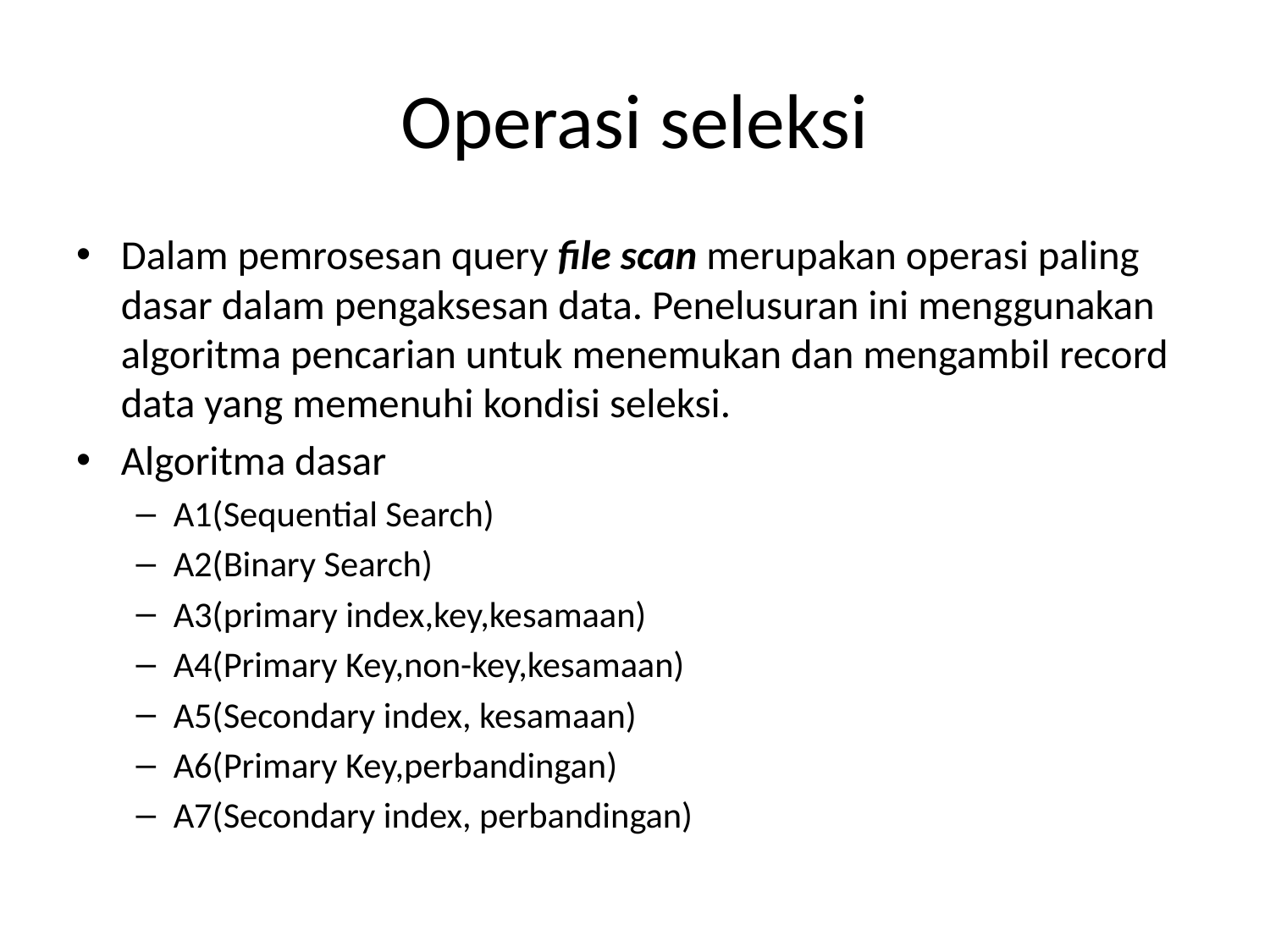

# Operasi seleksi
Dalam pemrosesan query file scan merupakan operasi paling dasar dalam pengaksesan data. Penelusuran ini menggunakan algoritma pencarian untuk menemukan dan mengambil record data yang memenuhi kondisi seleksi.
Algoritma dasar
A1(Sequential Search)
A2(Binary Search)
A3(primary index,key,kesamaan)
A4(Primary Key,non-key,kesamaan)
A5(Secondary index, kesamaan)
A6(Primary Key,perbandingan)
A7(Secondary index, perbandingan)